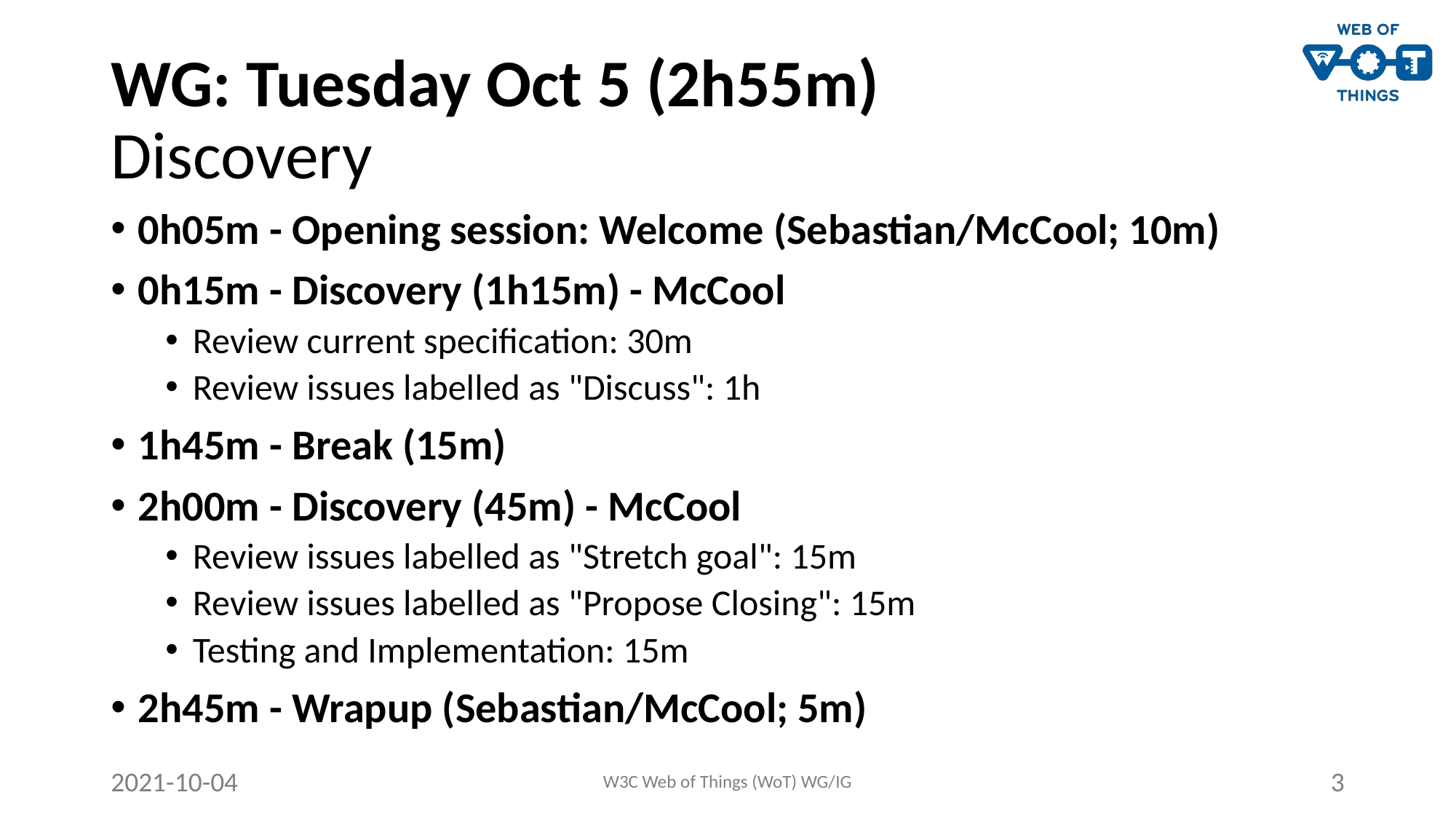

# WG: Tuesday Oct 5 (2h55m) Discovery
0h05m - Opening session: Welcome (Sebastian/McCool; 10m)
0h15m - Discovery (1h15m) - McCool
Review current specification: 30m
Review issues labelled as "Discuss": 1h
1h45m - Break (15m)
2h00m - Discovery (45m) - McCool
Review issues labelled as "Stretch goal": 15m
Review issues labelled as "Propose Closing": 15m
Testing and Implementation: 15m
2h45m - Wrapup (Sebastian/McCool; 5m)

2021-10-04
W3C Web of Things (WoT) WG/IG
3